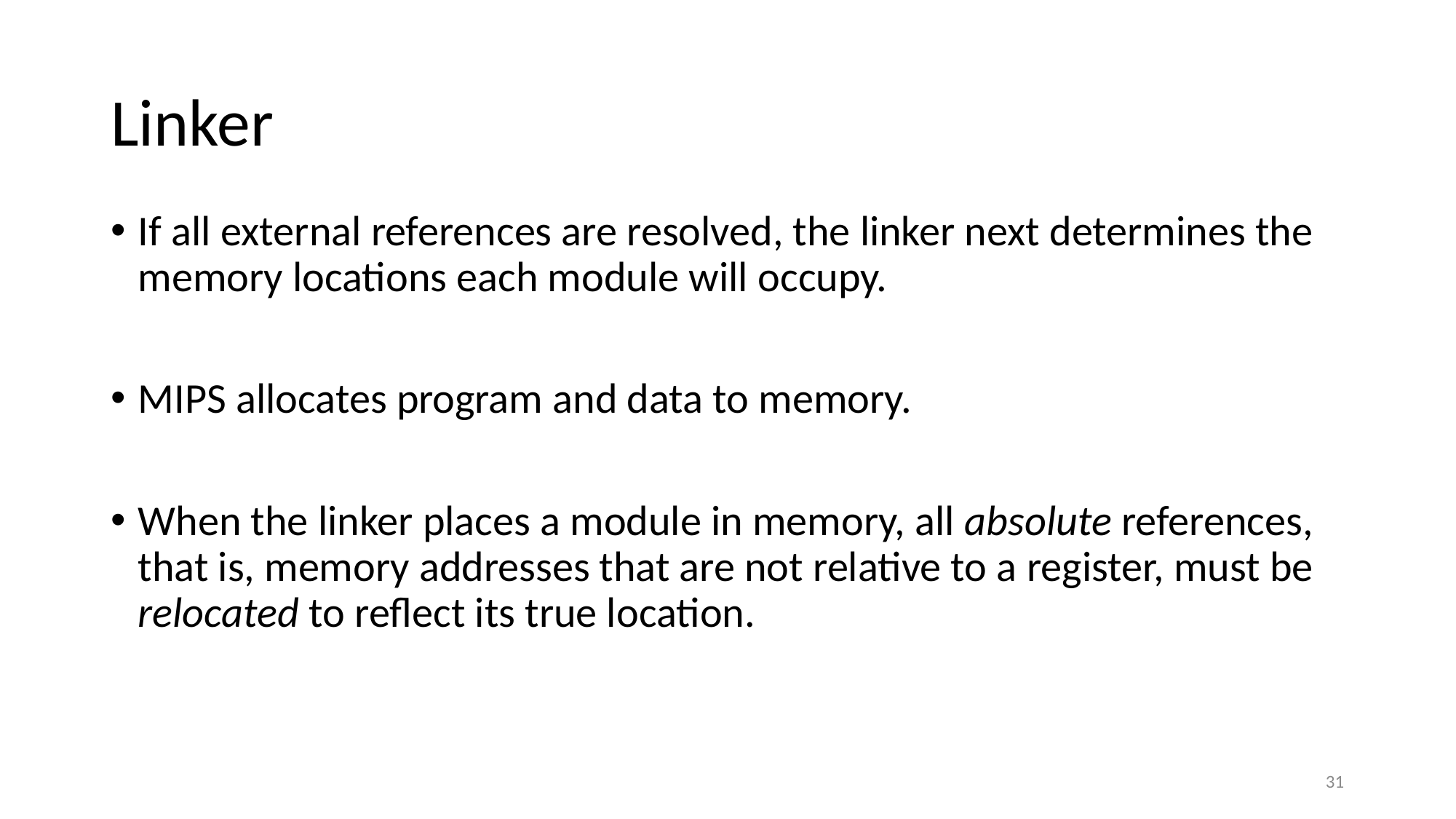

# Linker
If all external references are resolved, the linker next determines the memory locations each module will occupy.

MIPS allocates program and data to memory.

When the linker places a module in memory, all absolute references, that is, memory addresses that are not relative to a register, must be relocated to reflect its true location.
31